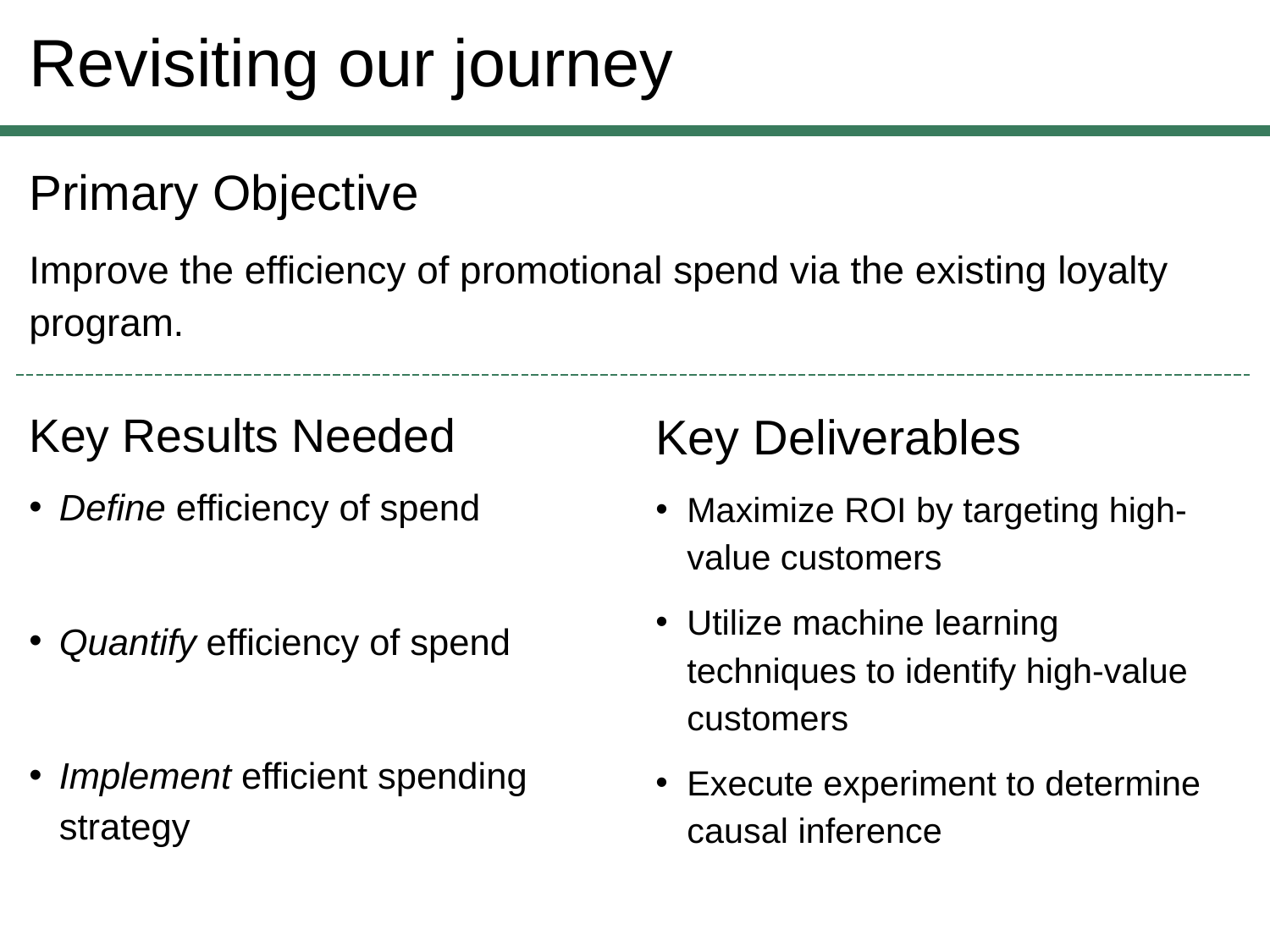

# Revisiting our journey
Primary Objective
Improve the efficiency of promotional spend via the existing loyalty program.
Key Results Needed
Define efficiency of spend

Quantify efficiency of spend

Implement efficient spending strategy

Key Deliverables
Maximize ROI by targeting high-value customers
Utilize machine learning techniques to identify high-value customers
Execute experiment to determine causal inference